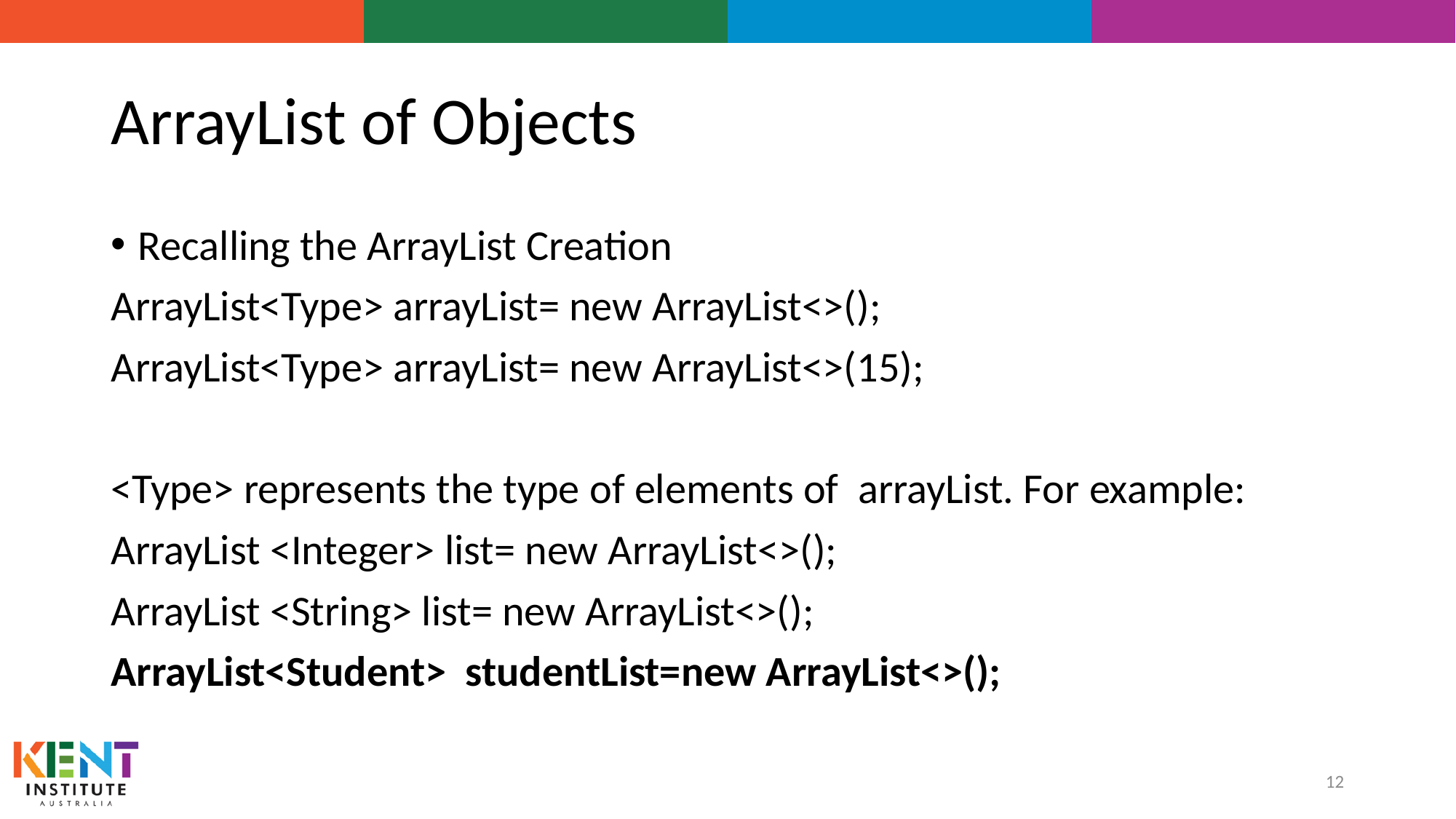

# ArrayList of Objects
Recalling the ArrayList Creation
ArrayList<Type> arrayList= new ArrayList<>();
ArrayList<Type> arrayList= new ArrayList<>(15);

<Type> represents the type of elements of  arrayList. For example:
ArrayList <Integer> list= new ArrayList<>();
ArrayList <String> list= new ArrayList<>();
ArrayList<Student>  studentList=new ArrayList<>();

12